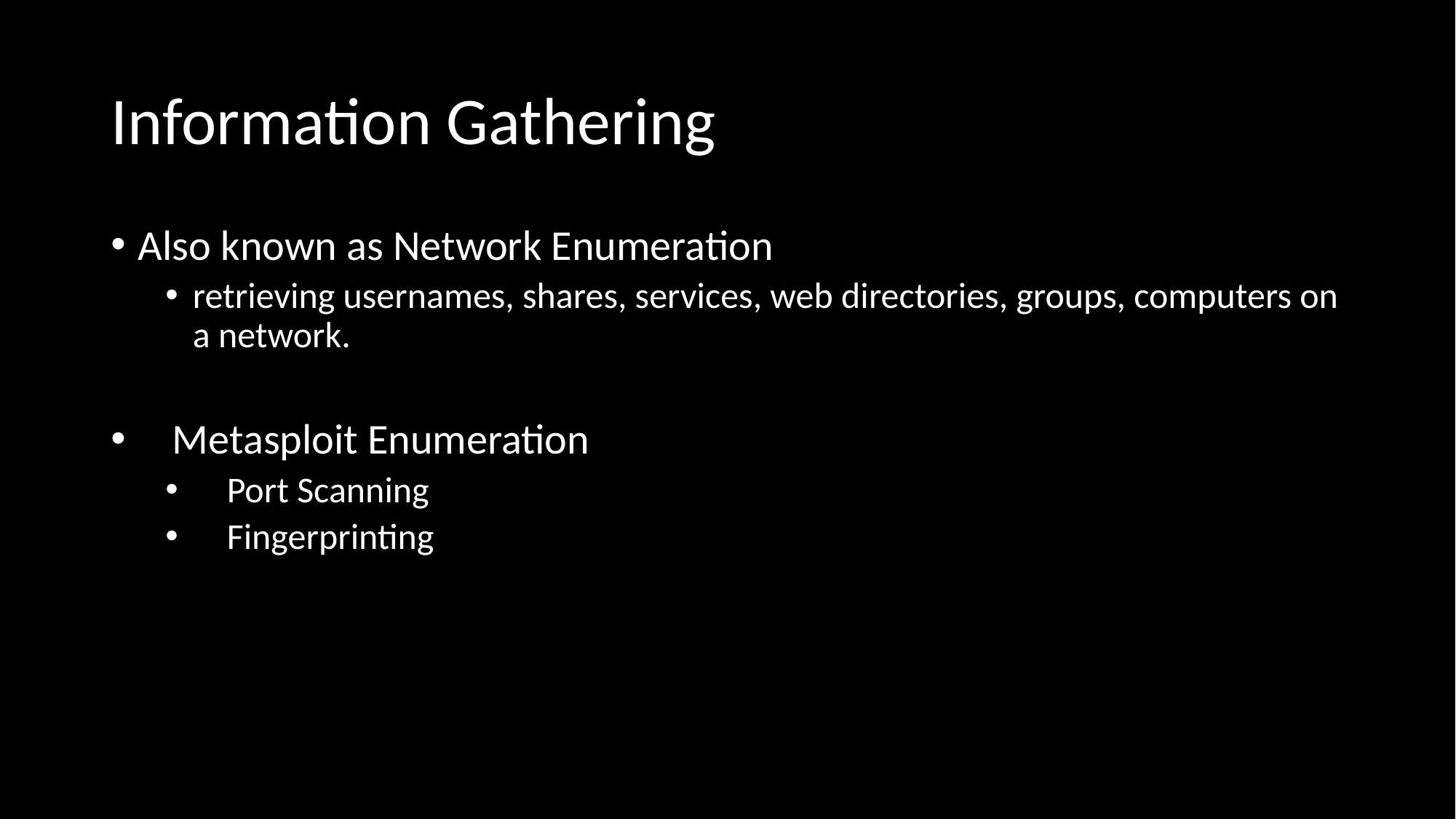

# Information Gathering
Also known as Network Enumeration
retrieving usernames, shares, services, web directories, groups, computers on a network.

Metasploit Enumeration
Port Scanning
Fingerprinting